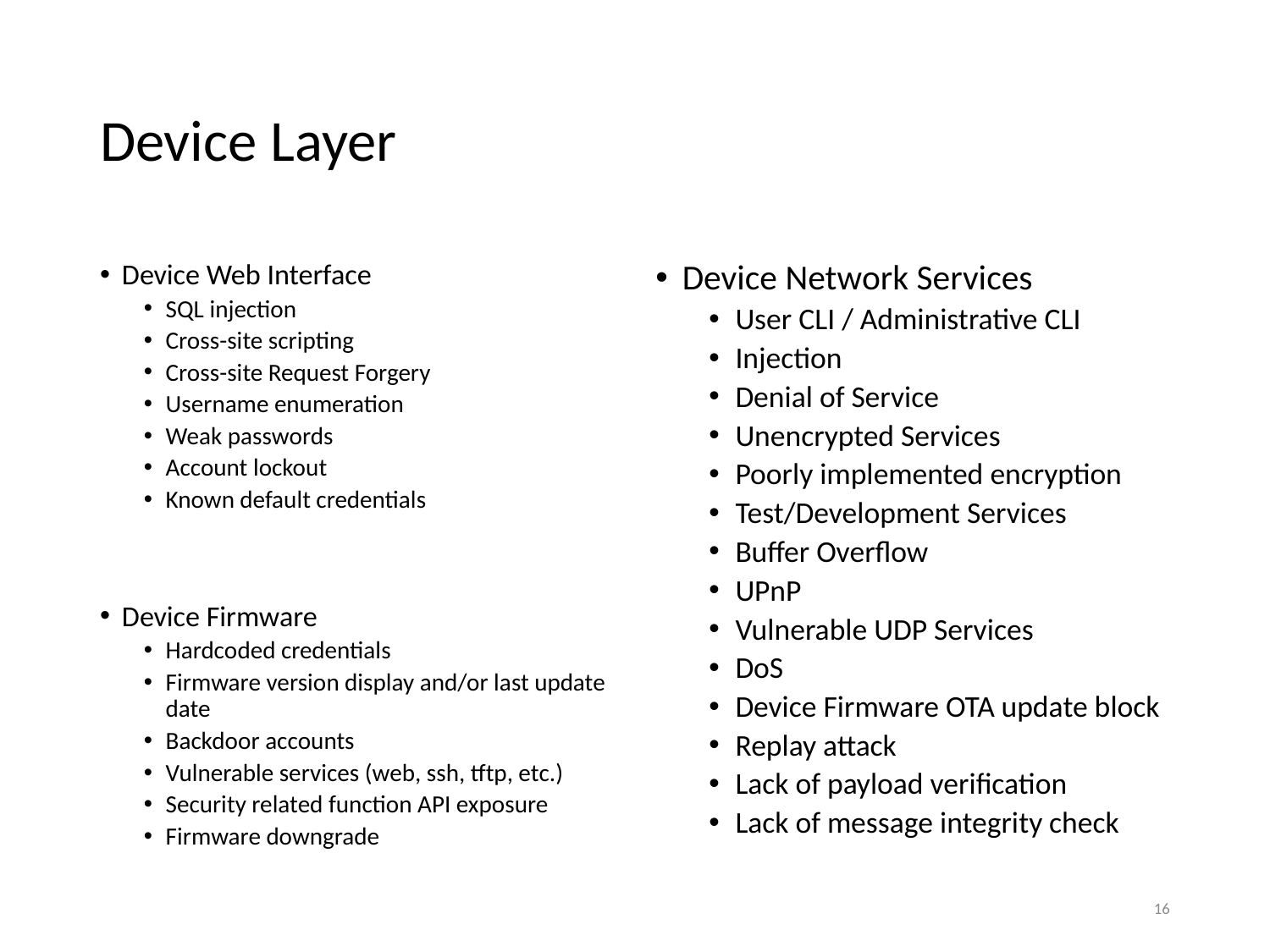

# Device Layer
Device Web Interface
SQL injection
Cross-site scripting
Cross-site Request Forgery
Username enumeration
Weak passwords
Account lockout
Known default credentials

Device Firmware
Hardcoded credentials
Firmware version display and/or last update date
Backdoor accounts
Vulnerable services (web, ssh, tftp, etc.)
Security related function API exposure
Firmware downgrade

Device Network Services
User CLI / Administrative CLI
Injection
Denial of Service
Unencrypted Services
Poorly implemented encryption
Test/Development Services
Buffer Overflow
UPnP
Vulnerable UDP Services
DoS
Device Firmware OTA update block
Replay attack
Lack of payload verification
Lack of message integrity check

16